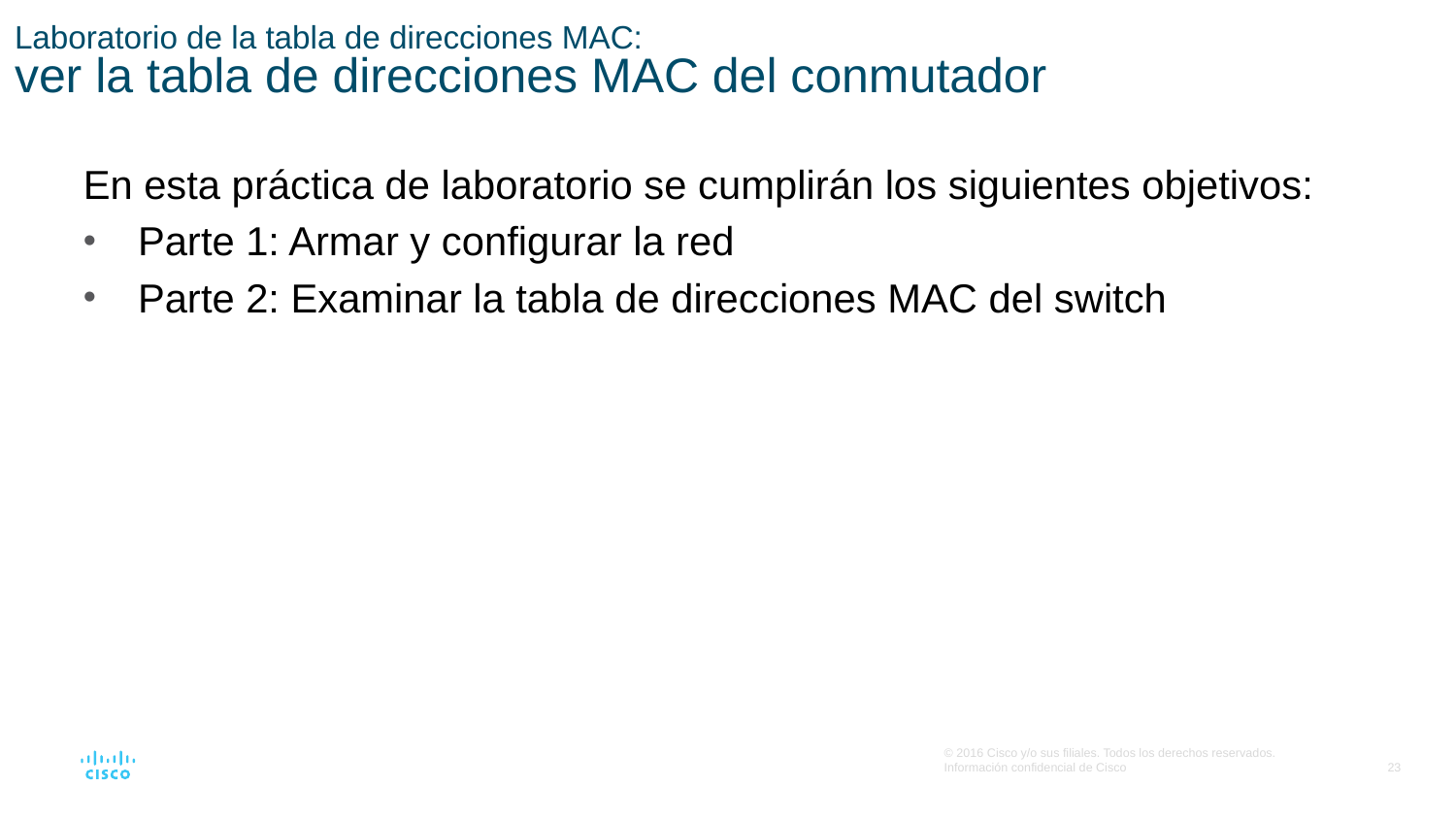

# Laboratorio de la tabla de direcciones MAC: ver la tabla de direcciones MAC del conmutador
En esta práctica de laboratorio se cumplirán los siguientes objetivos:
Parte 1: Armar y configurar la red
Parte 2: Examinar la tabla de direcciones MAC del switch